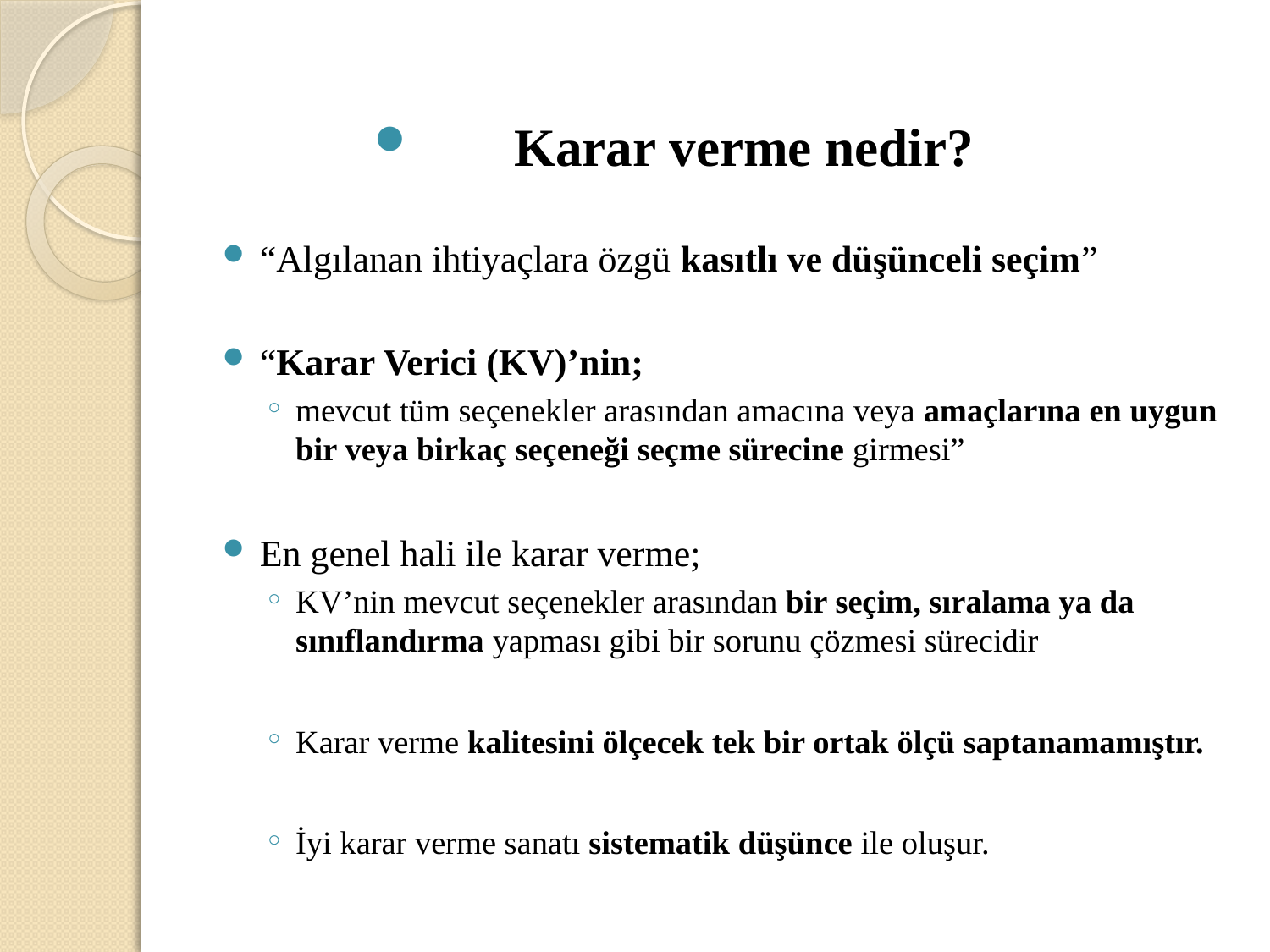

Karar verme nedir?

“Algılanan ihtiyaçlara özgü kasıtlı ve düşünceli seçim”

“Karar Verici (KV)’nin;
mevcut tüm seçenekler arasından amacına veya amaçlarına en uygun bir veya birkaç seçeneği seçme sürecine girmesi”

En genel hali ile karar verme;
KV’nin mevcut seçenekler arasından bir seçim, sıralama ya da sınıflandırma yapması gibi bir sorunu çözmesi sürecidir

Karar verme kalitesini ölçecek tek bir ortak ölçü saptanamamıştır.

İyi karar verme sanatı sistematik düşünce ile oluşur.